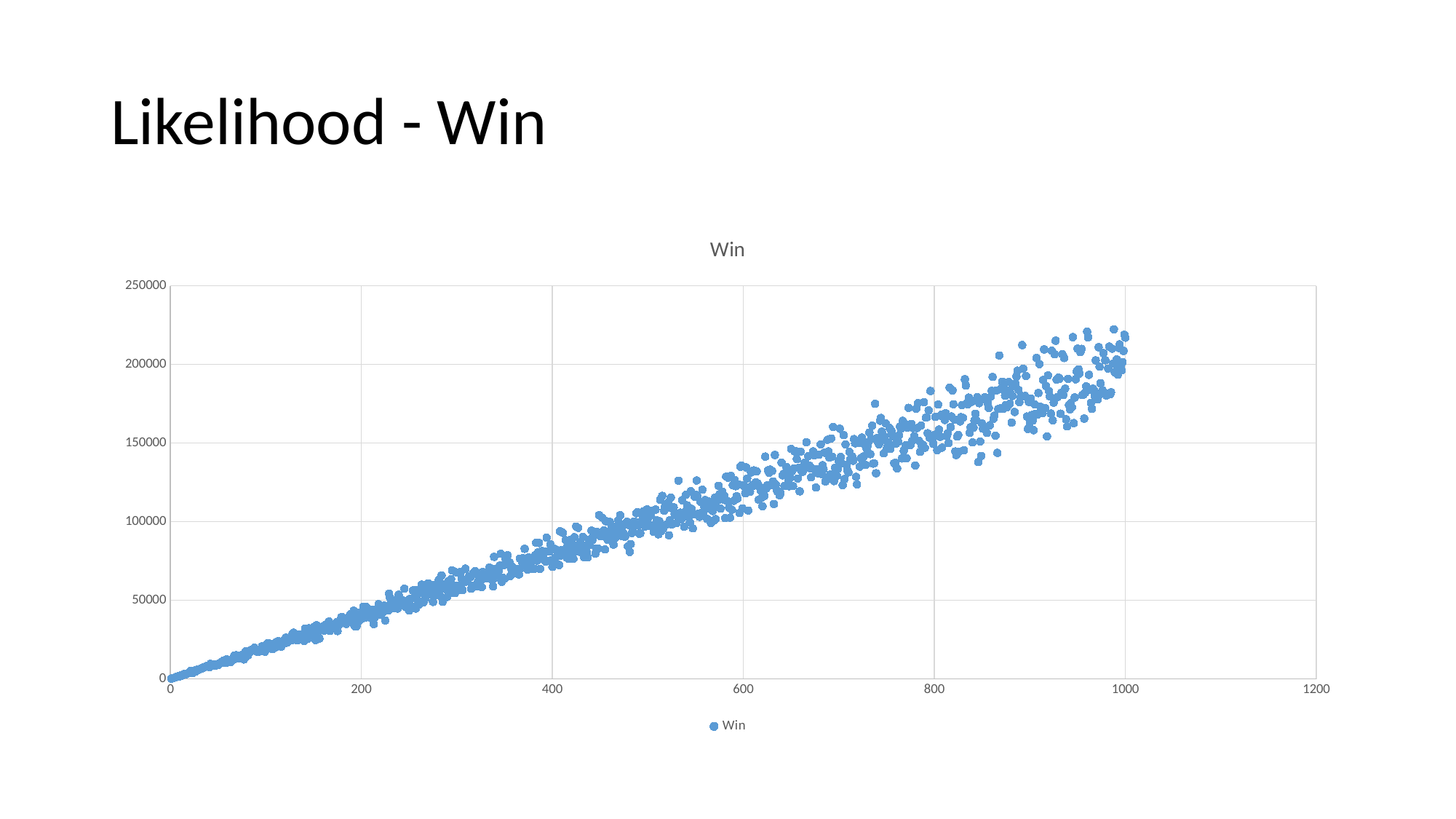

# Likelihood - Win

### Chart:

| Category |  |
|---|---|